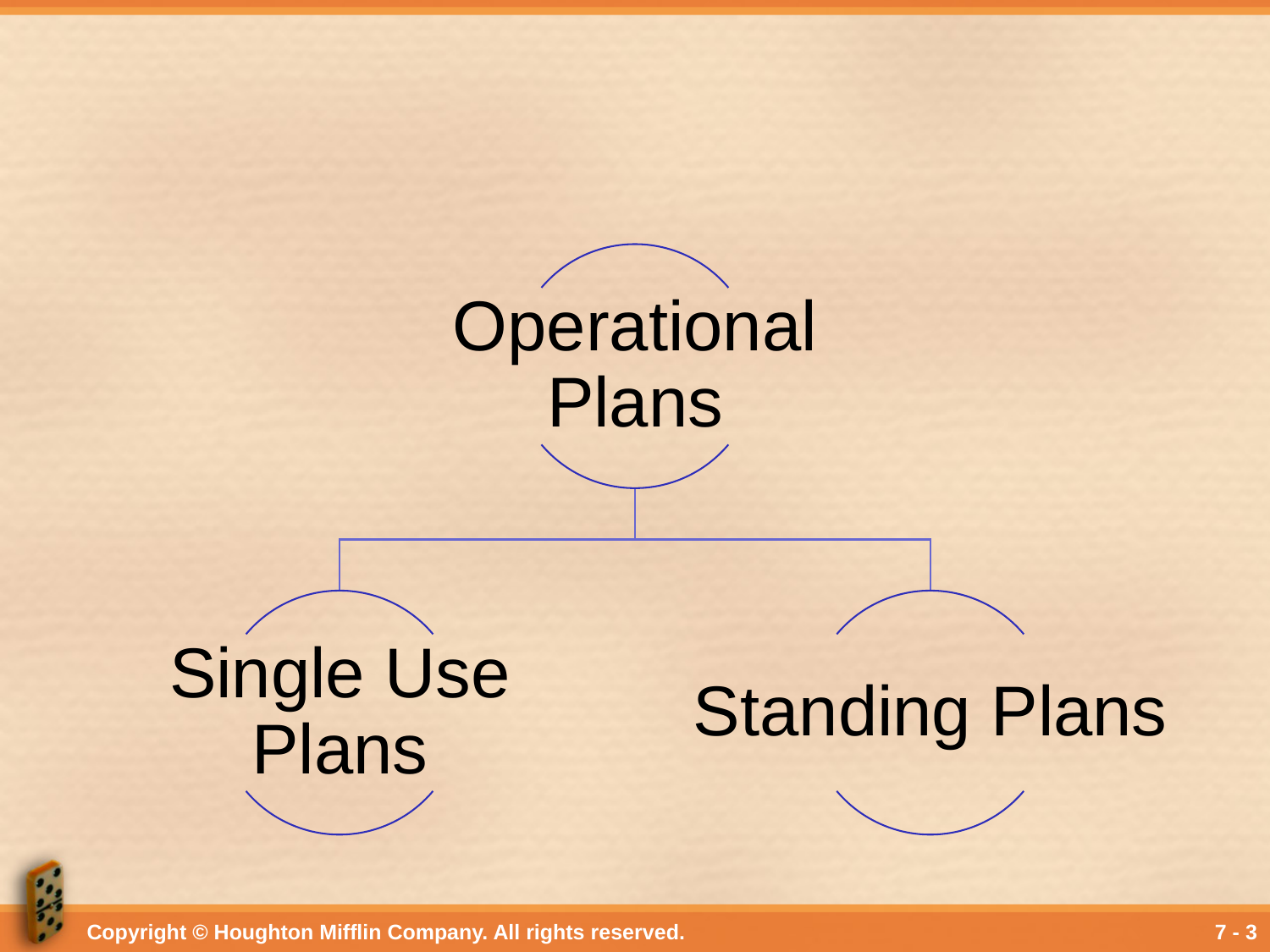

#
Operational Plans
Single Use Plans
Standing Plans
Copyright © Houghton Mifflin Company. All rights reserved.
7 - 3